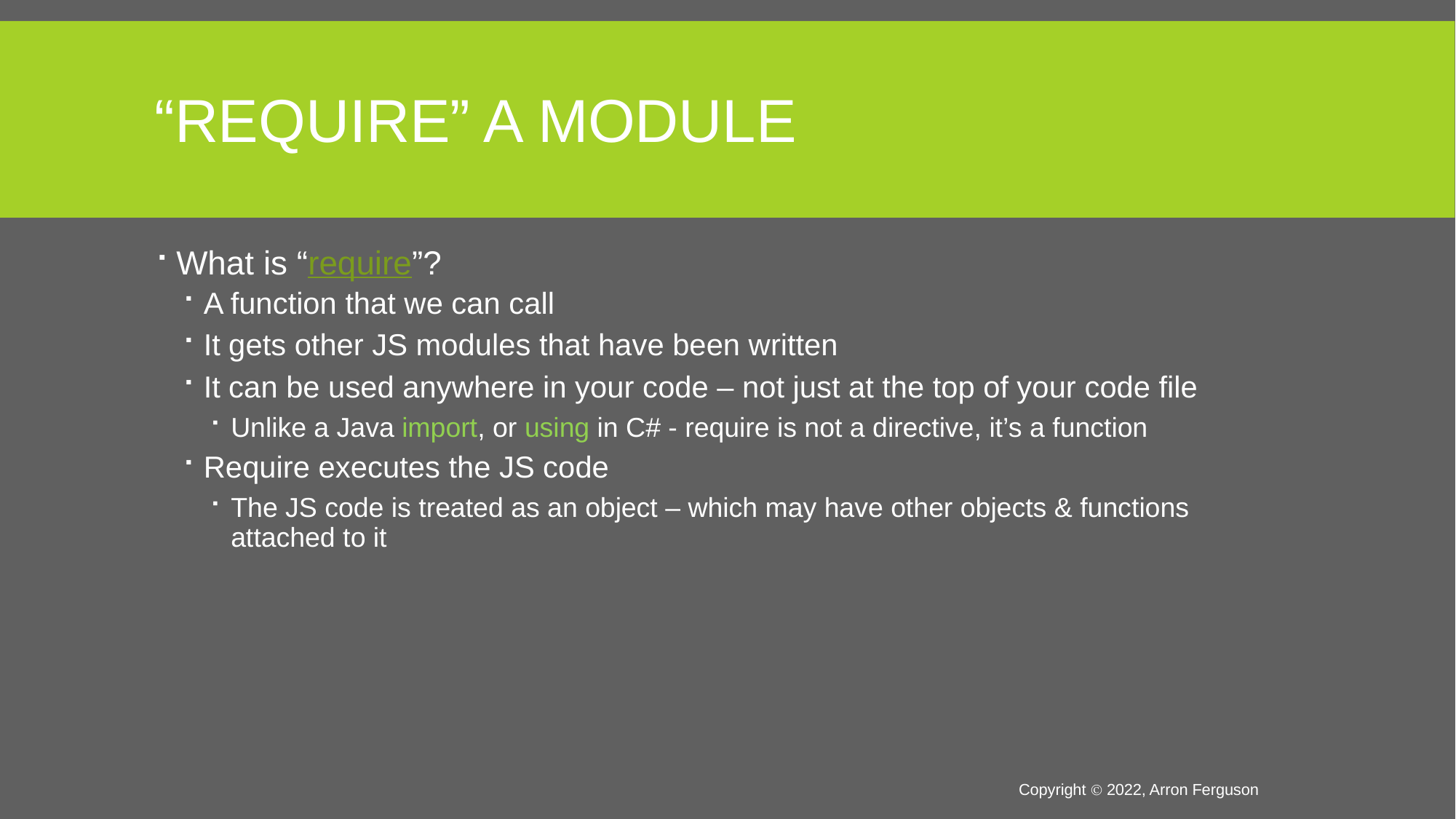

# “Require” a Module
What is “require”?
A function that we can call
It gets other JS modules that have been written
It can be used anywhere in your code – not just at the top of your code file
Unlike a Java import, or using in C# - require is not a directive, it’s a function
Require executes the JS code
The JS code is treated as an object – which may have other objects & functions attached to it

Copyright Ⓒ 2022, Arron Ferguson